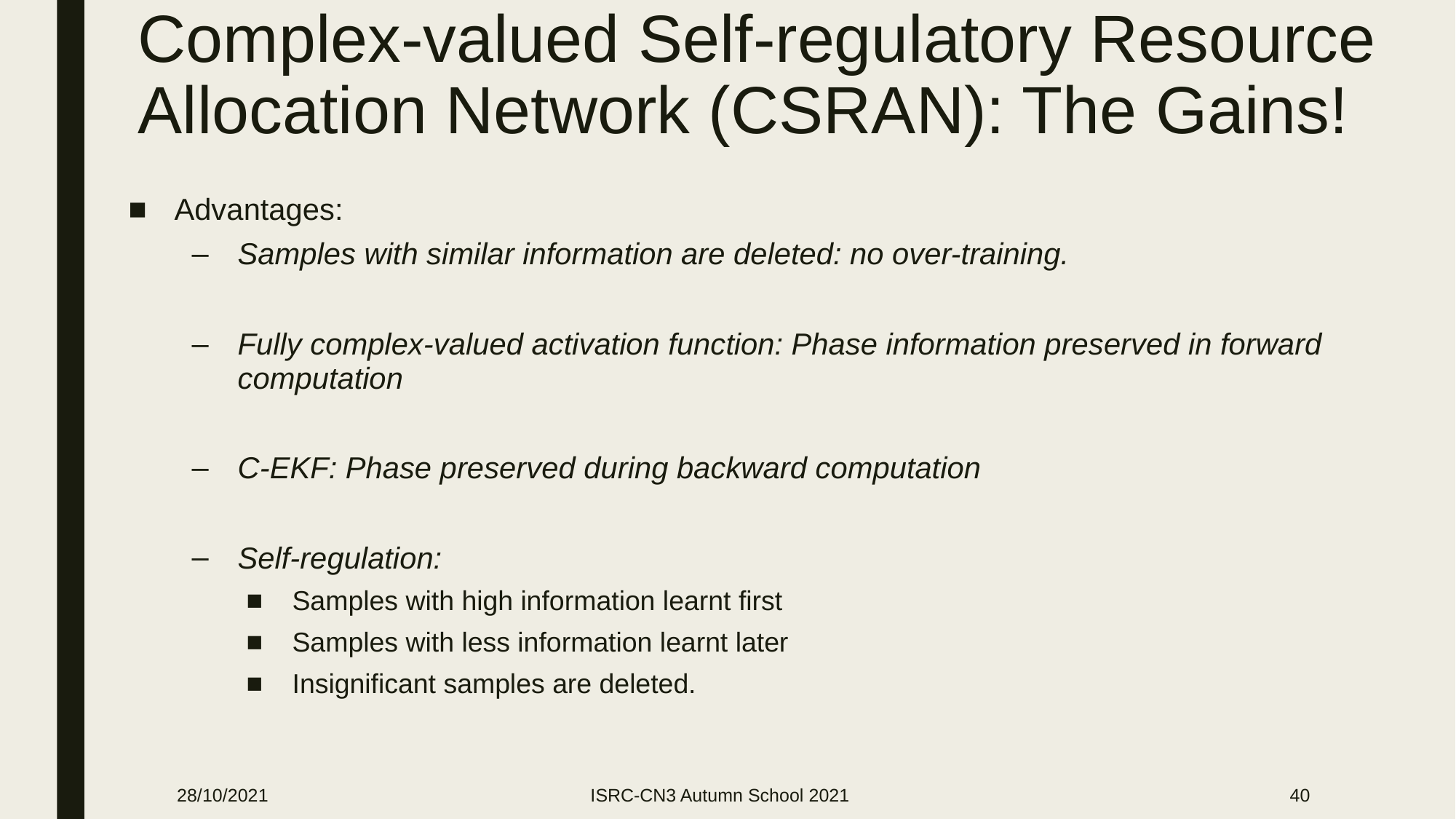

Complex-valued Self-regulatory Resource Allocation Network (CSRAN): The Gains!
Advantages:
Samples with similar information are deleted: no over-training.

Fully complex-valued activation function: Phase information preserved in forward computation

C-EKF: Phase preserved during backward computation

Self-regulation:
Samples with high information learnt first
Samples with less information learnt later
Insignificant samples are deleted.
28/10/2021
ISRC-CN3 Autumn School 2021
40